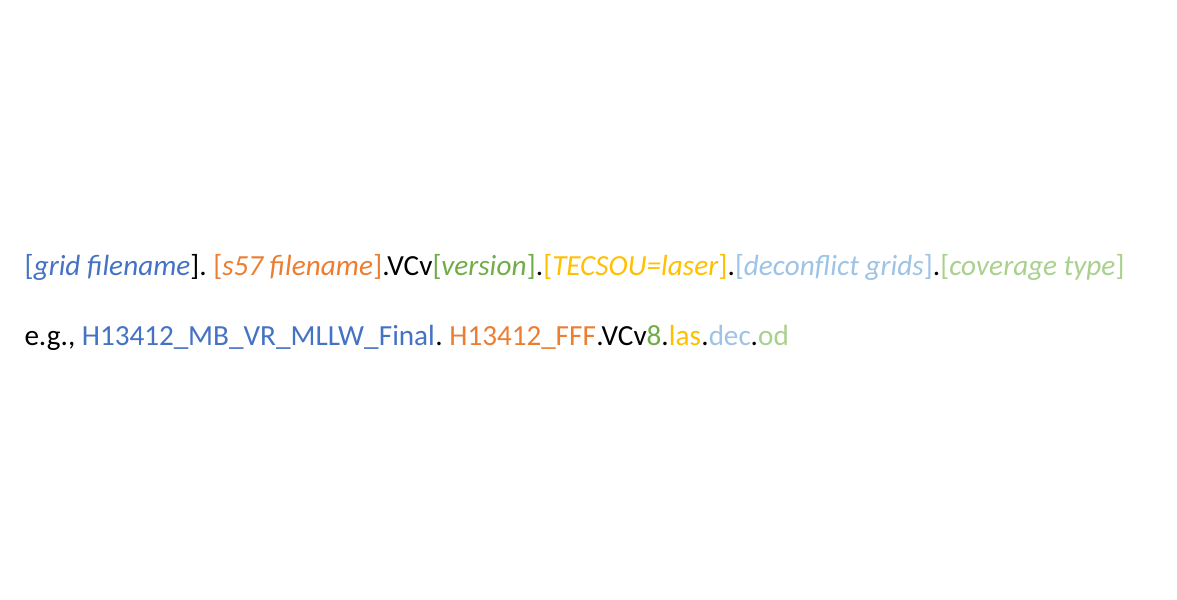

[grid filename]. [s57 filename].VCv[version].[TECSOU=laser].[deconflict grids].[coverage type]

e.g., H13412_MB_VR_MLLW_Final. H13412_FFF.VCv8.las.dec.od